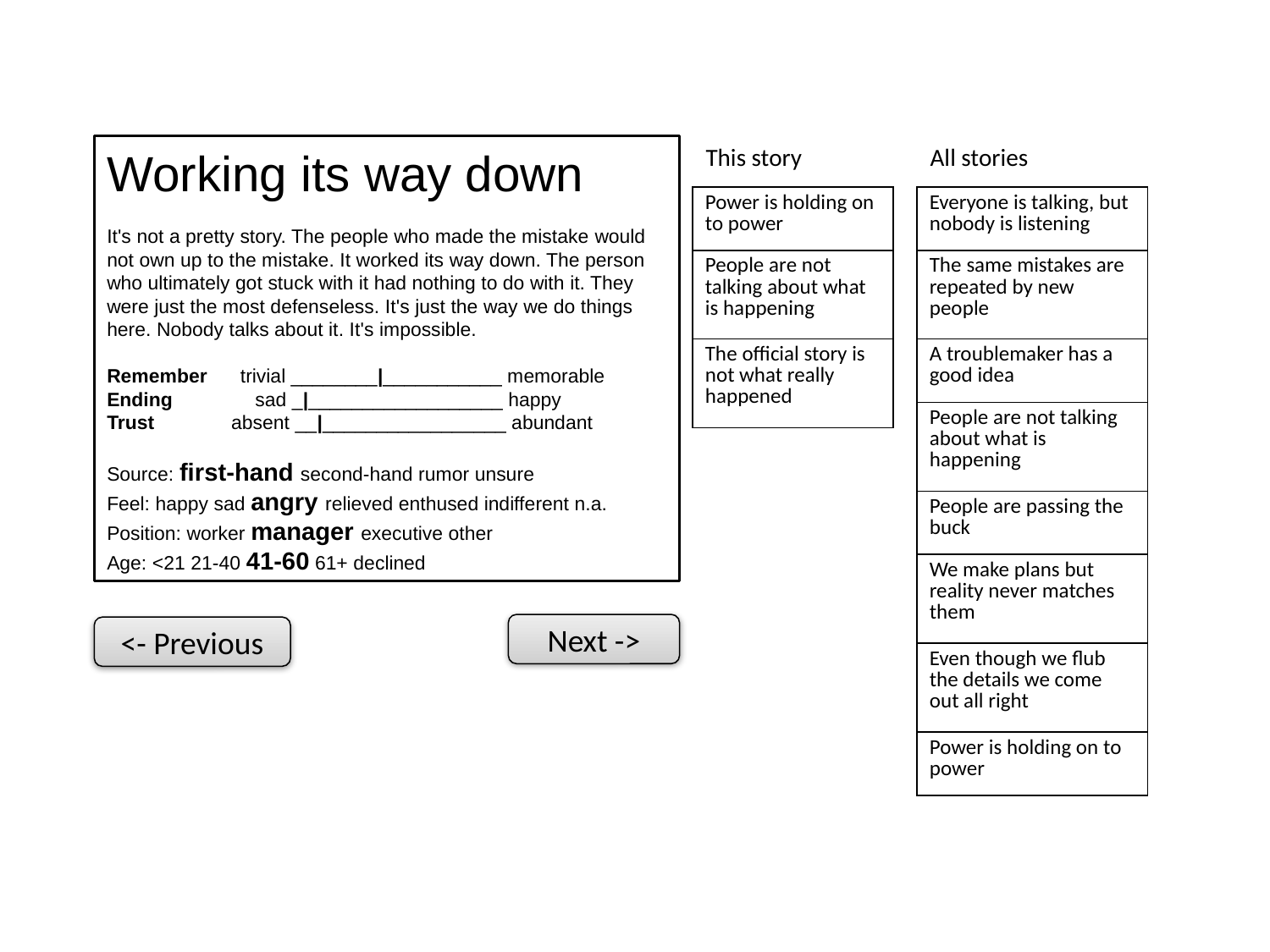

Working its way down

It's not a pretty story. The people who made the mistake would not own up to the mistake. It worked its way down. The person who ultimately got stuck with it had nothing to do with it. They were just the most defenseless. It's just the way we do things here. Nobody talks about it. It's impossible.

Remember      trivial ________|___________ memorable
Ending               sad _|__________________ happy
Trust              absent __|_________________ abundant

Source: first-hand second-hand rumor unsure
Feel: happy sad angry relieved enthused indifferent n.a.
Position: worker manager executive other
Age: <21 21-40 41-60 61+ declined
This story
All stories
| Power is holding on to power |
| --- |
| People are not talking about what is happening |
| The official story is not what really happened |
| Everyone is talking, but nobody is listening |
| --- |
| The same mistakes are repeated by new people |
| A troublemaker has a good idea |
| People are not talking about what is happening |
| People are passing the buck |
| We make plans but reality never matches them |
| Even though we flub the details we come out all right |
| Power is holding on to power |
Next ->
<- Previous